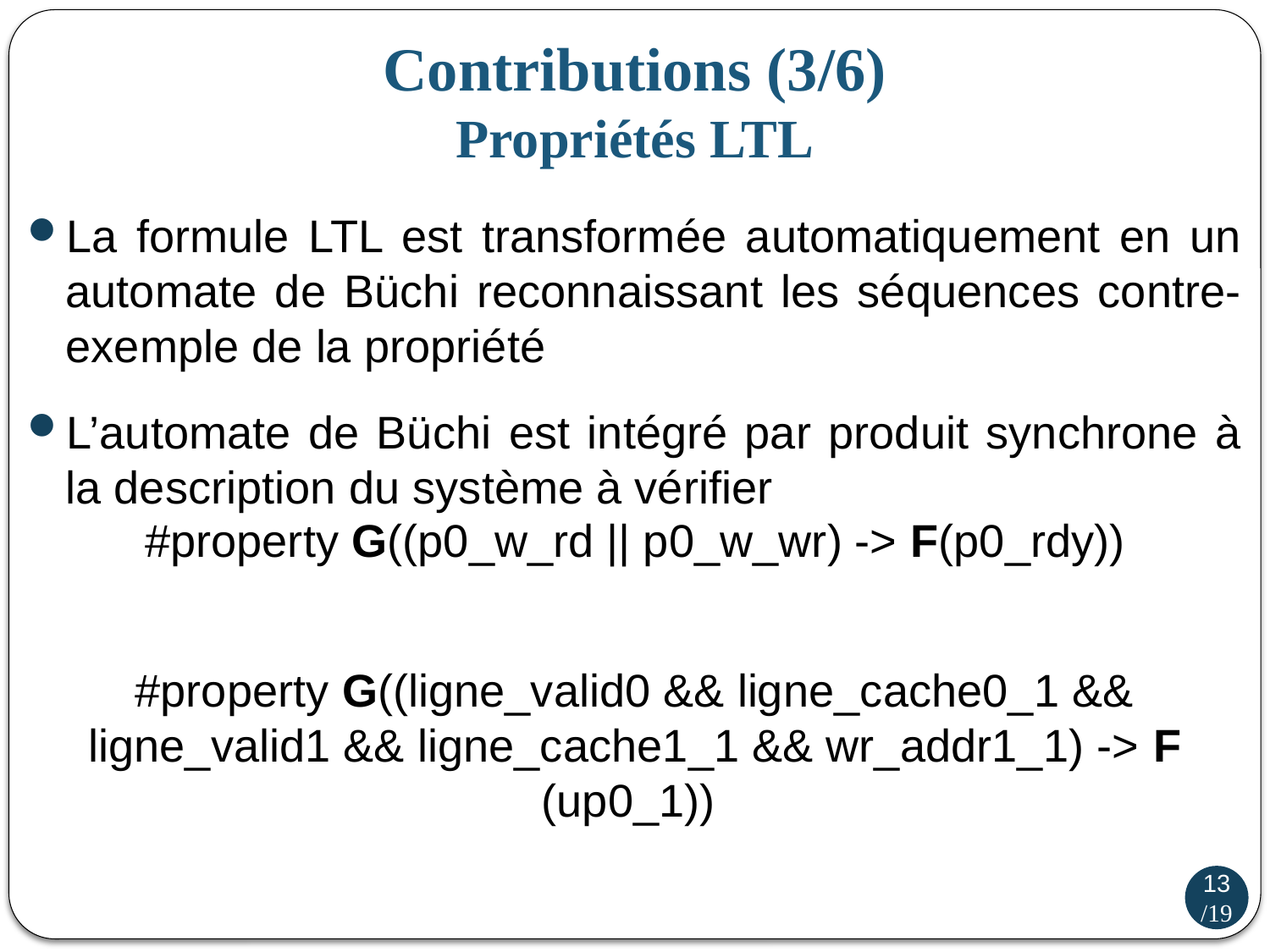

# Contributions (3/6) Propriétés LTL
La formule LTL est transformée automatiquement en un automate de Büchi reconnaissant les séquences contre-exemple de la propriété

L’automate de Büchi est intégré par produit synchrone à la description du système à vérifier

#property G((p0_w_rd || p0_w_wr) -> F(p0_rdy))

#property G((ligne_valid0 && ligne_cache0_1 && ligne_valid1 && ligne_cache1_1 && wr_addr1_1) -> F (up0_1))

13/19